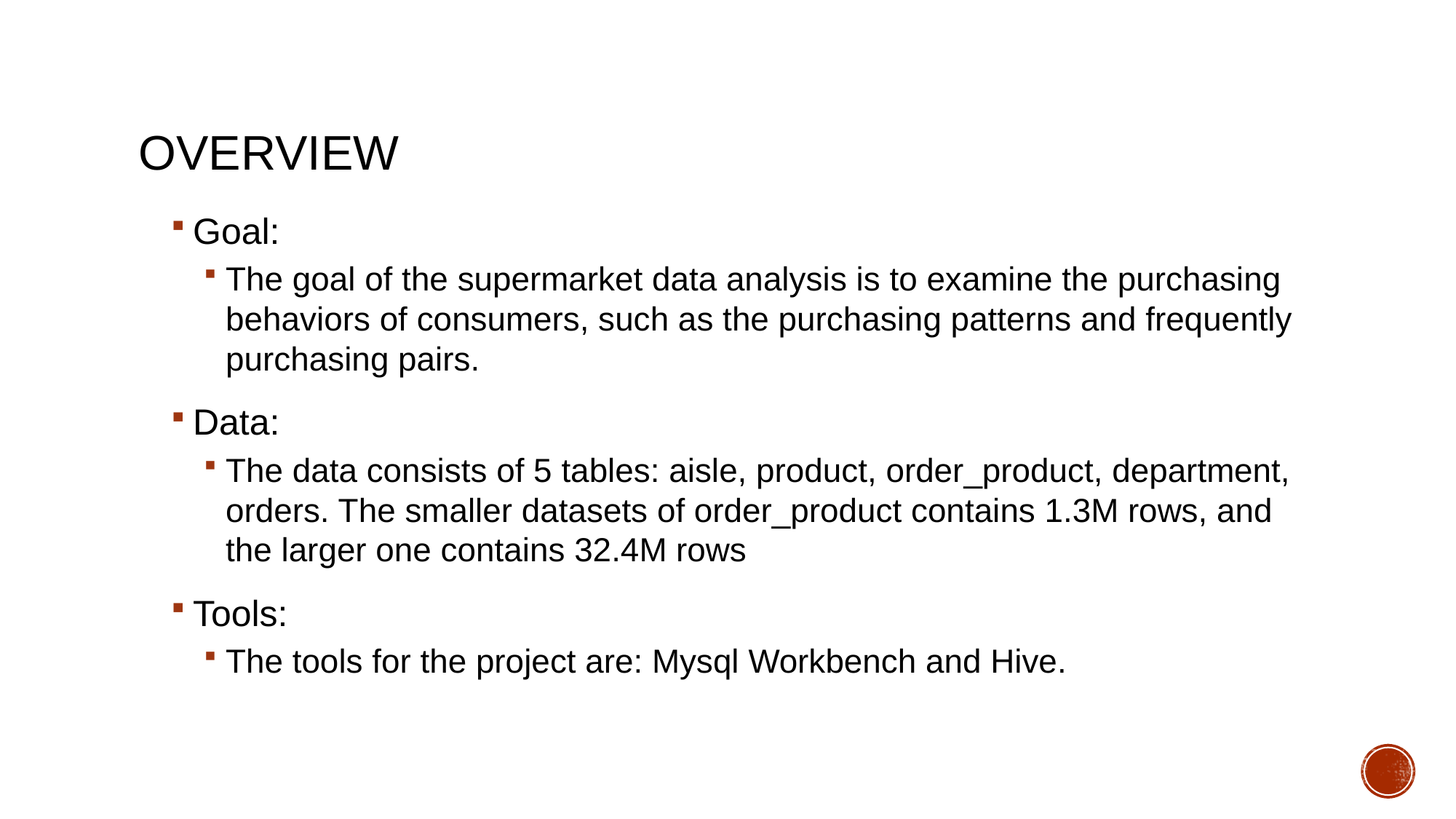

# overview
Goal:
The goal of the supermarket data analysis is to examine the purchasing behaviors of consumers, such as the purchasing patterns and frequently purchasing pairs.
Data:
The data consists of 5 tables: aisle, product, order_product, department, orders. The smaller datasets of order_product contains 1.3M rows, and the larger one contains 32.4M rows
Tools:
The tools for the project are: Mysql Workbench and Hive.